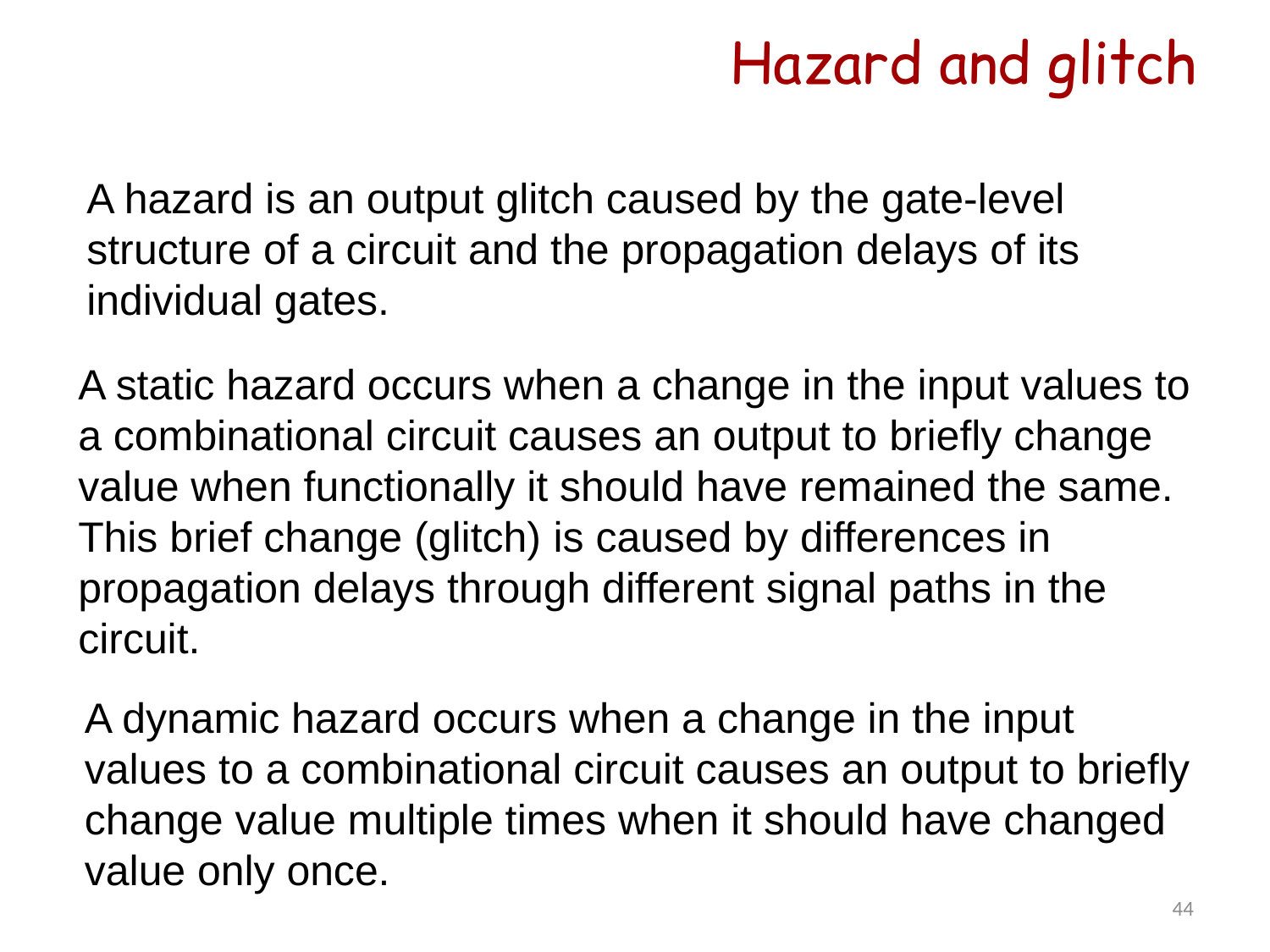

# Hazard and glitch
A hazard is an output glitch caused by the gate-level structure of a circuit and the propagation delays of its individual gates.
A static hazard occurs when a change in the input values to a combinational circuit causes an output to briefly change value when functionally it should have remained the same. This brief change (glitch) is caused by differences in propagation delays through different signal paths in the circuit.
A dynamic hazard occurs when a change in the input values to a combinational circuit causes an output to briefly change value multiple times when it should have changed value only once.
44